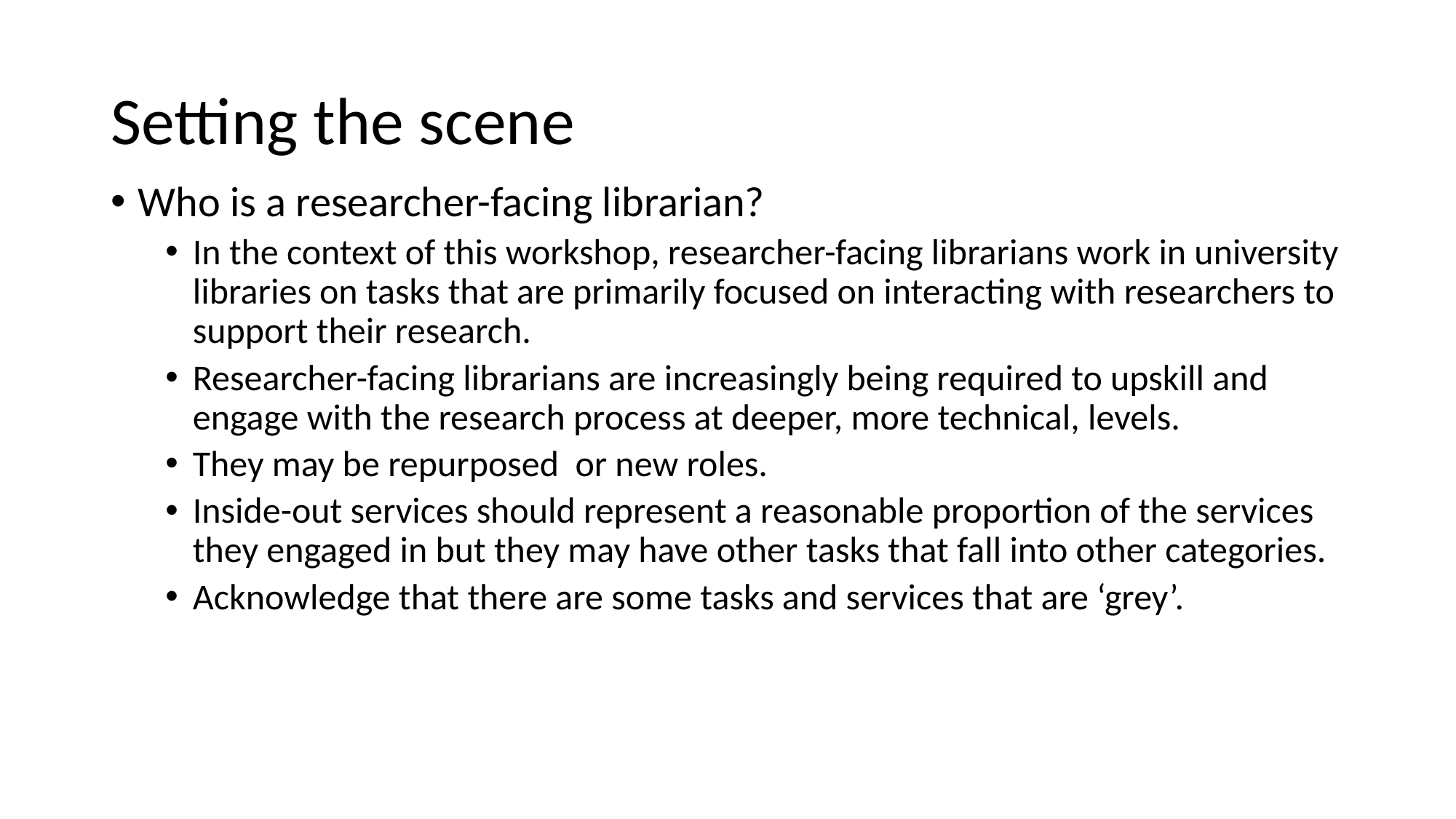

# Setting the scene
Who is a researcher-facing librarian?
In the context of this workshop, researcher-facing librarians work in university libraries on tasks that are primarily focused on interacting with researchers to support their research.
Researcher-facing librarians are increasingly being required to upskill and engage with the research process at deeper, more technical, levels.
They may be repurposed  or new roles.
Inside-out services should represent a reasonable proportion of the services they engaged in but they may have other tasks that fall into other categories.
Acknowledge that there are some tasks and services that are ‘grey’.